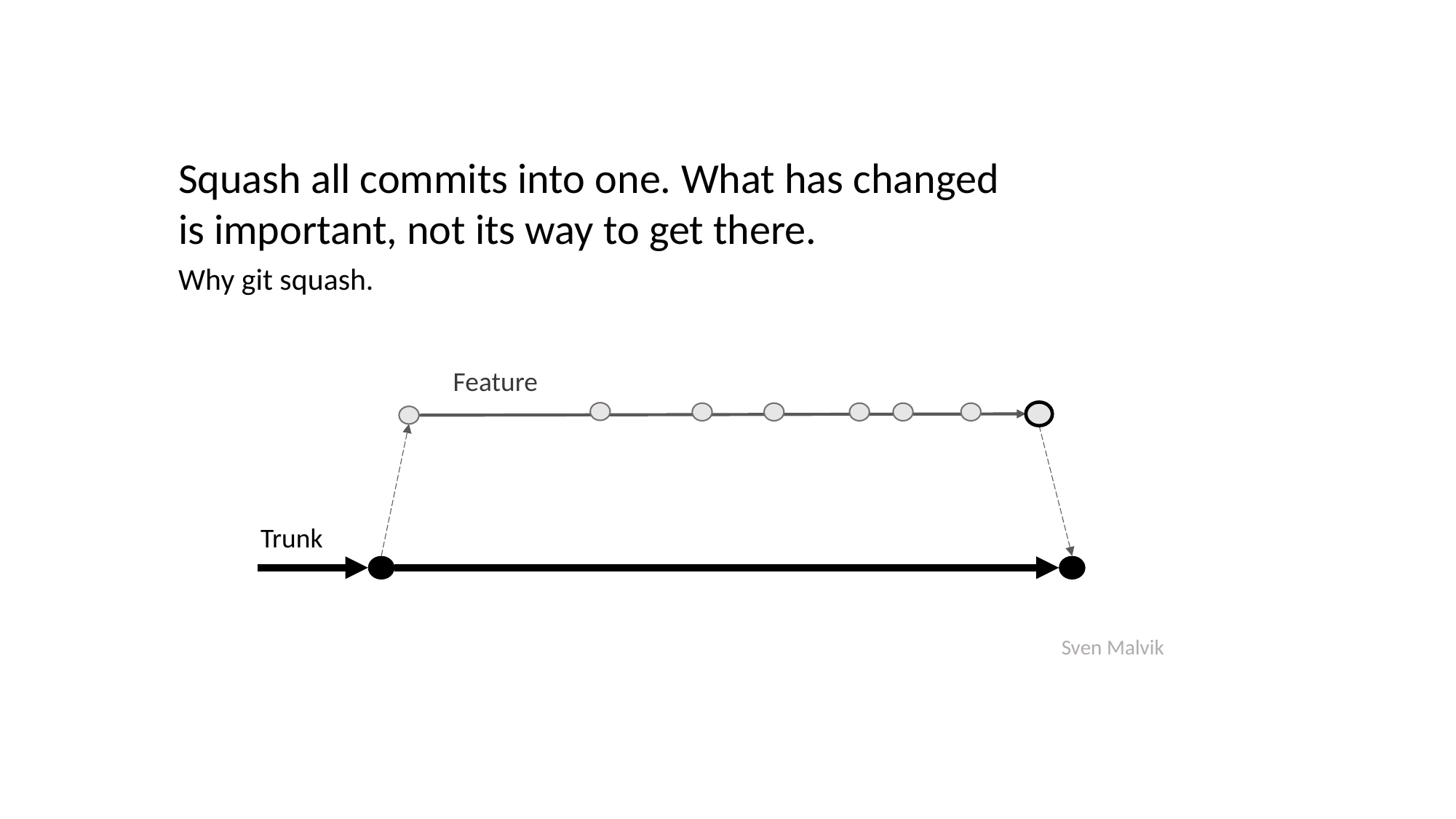

Squash all commits into one. What has changed is important, not its way to get there.
Why git squash.
Feature

Trunk

Sven Malvik